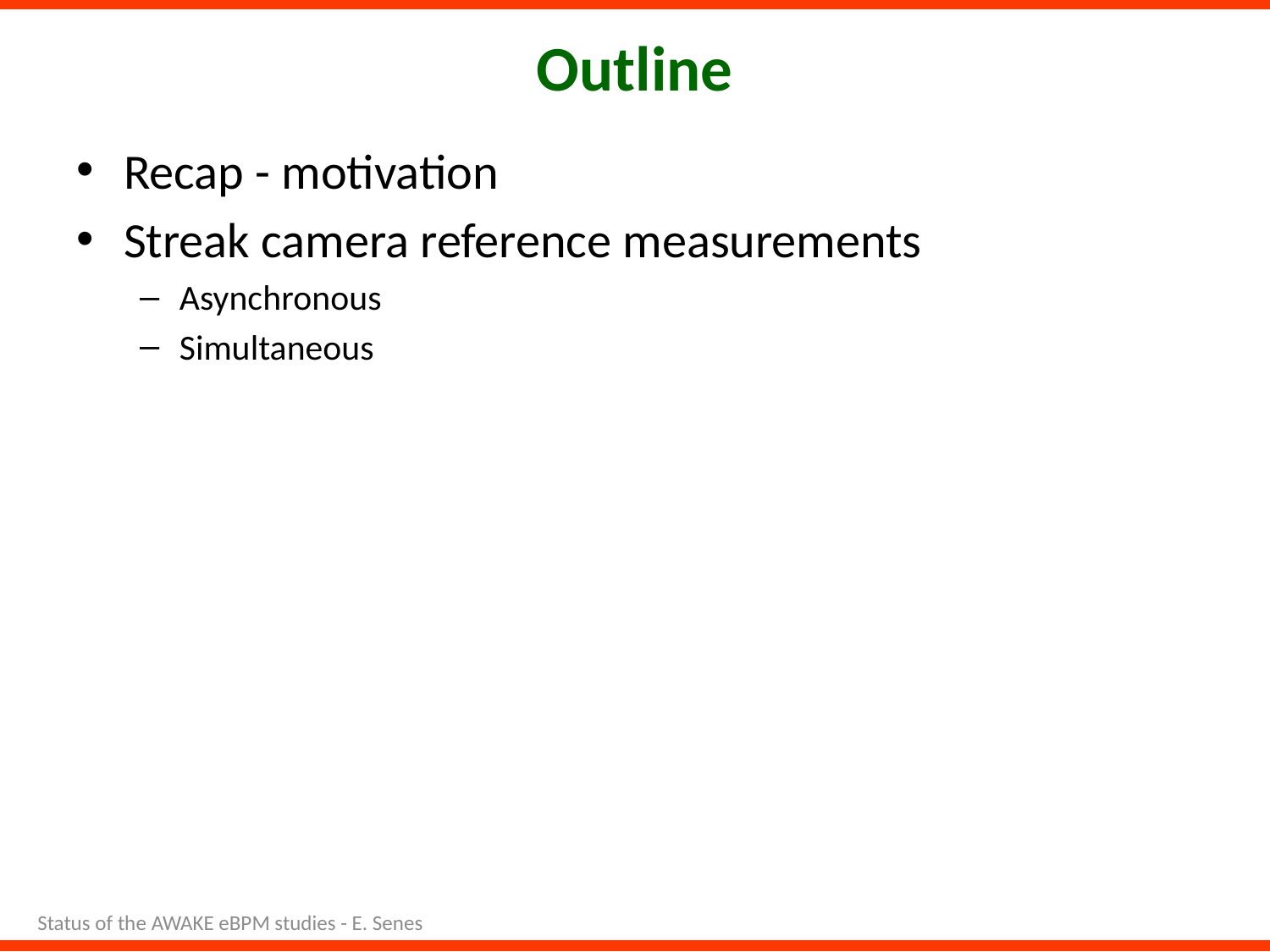

# Outline
Recap - motivation
Streak camera reference measurements
Asynchronous
Simultaneous

Status of the AWAKE eBPM studies - E. Senes